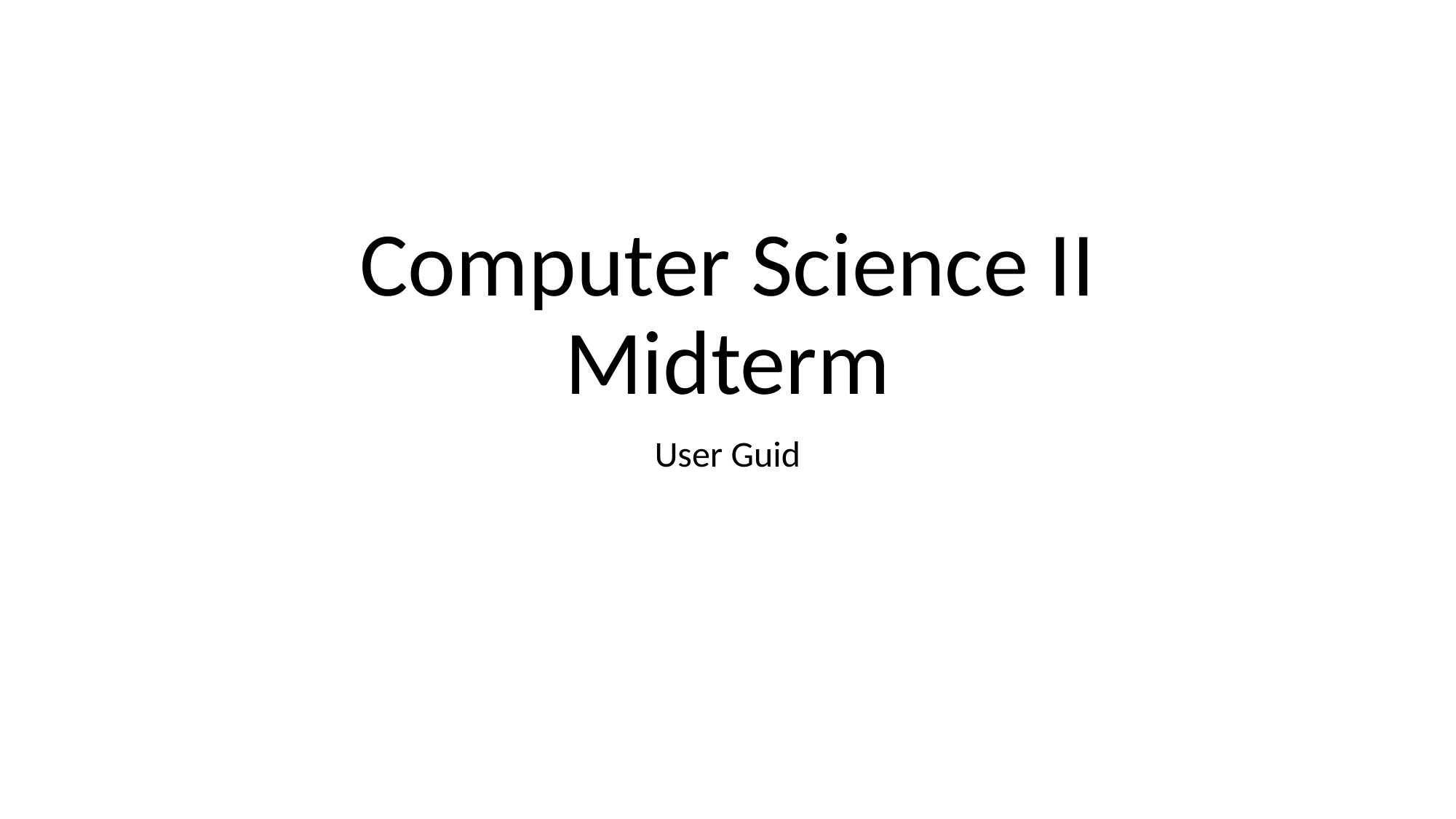

# Computer Science II Midterm
User Guid